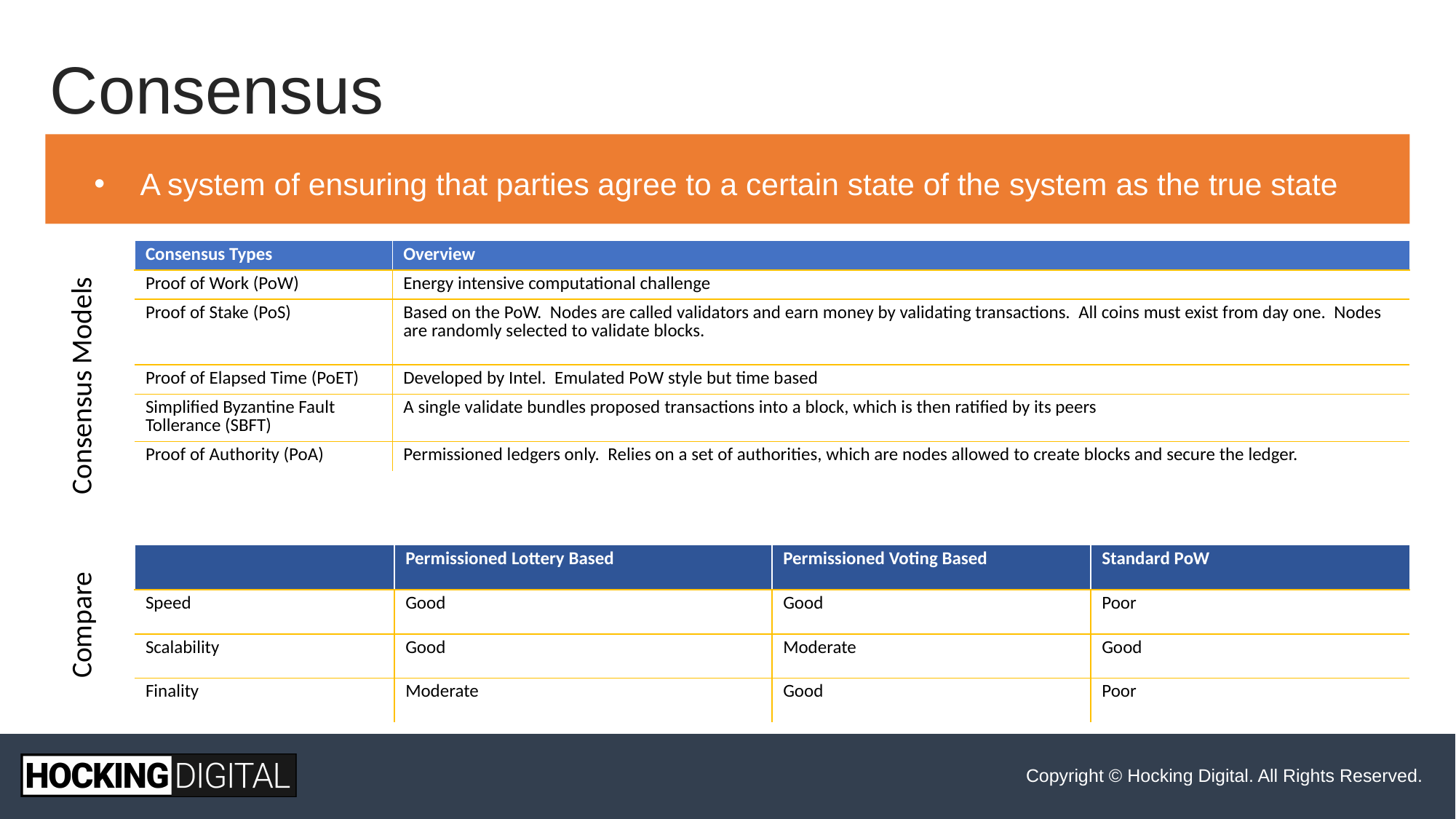

# Consensus
A system of ensuring that parties agree to a certain state of the system as the true state

| Consensus Types | Overview |
| --- | --- |
| Proof of Work (PoW) | Energy intensive computational challenge |
| Proof of Stake (PoS) | Based on the PoW. Nodes are called validators and earn money by validating transactions. All coins must exist from day one. Nodes are randomly selected to validate blocks. |
| Proof of Elapsed Time (PoET) | Developed by Intel. Emulated PoW style but time based |
| Simplified Byzantine Fault Tollerance (SBFT) | A single validate bundles proposed transactions into a block, which is then ratified by its peers |
| Proof of Authority (PoA) | Permissioned ledgers only. Relies on a set of authorities, which are nodes allowed to create blocks and secure the ledger. |
Consensus Models
|  | Permissioned Lottery Based | Permissioned Voting Based | Standard PoW |
| --- | --- | --- | --- |
| Speed | Good | Good | Poor |
| Scalability | Good | Moderate | Good |
| Finality | Moderate | Good | Poor |
Compare